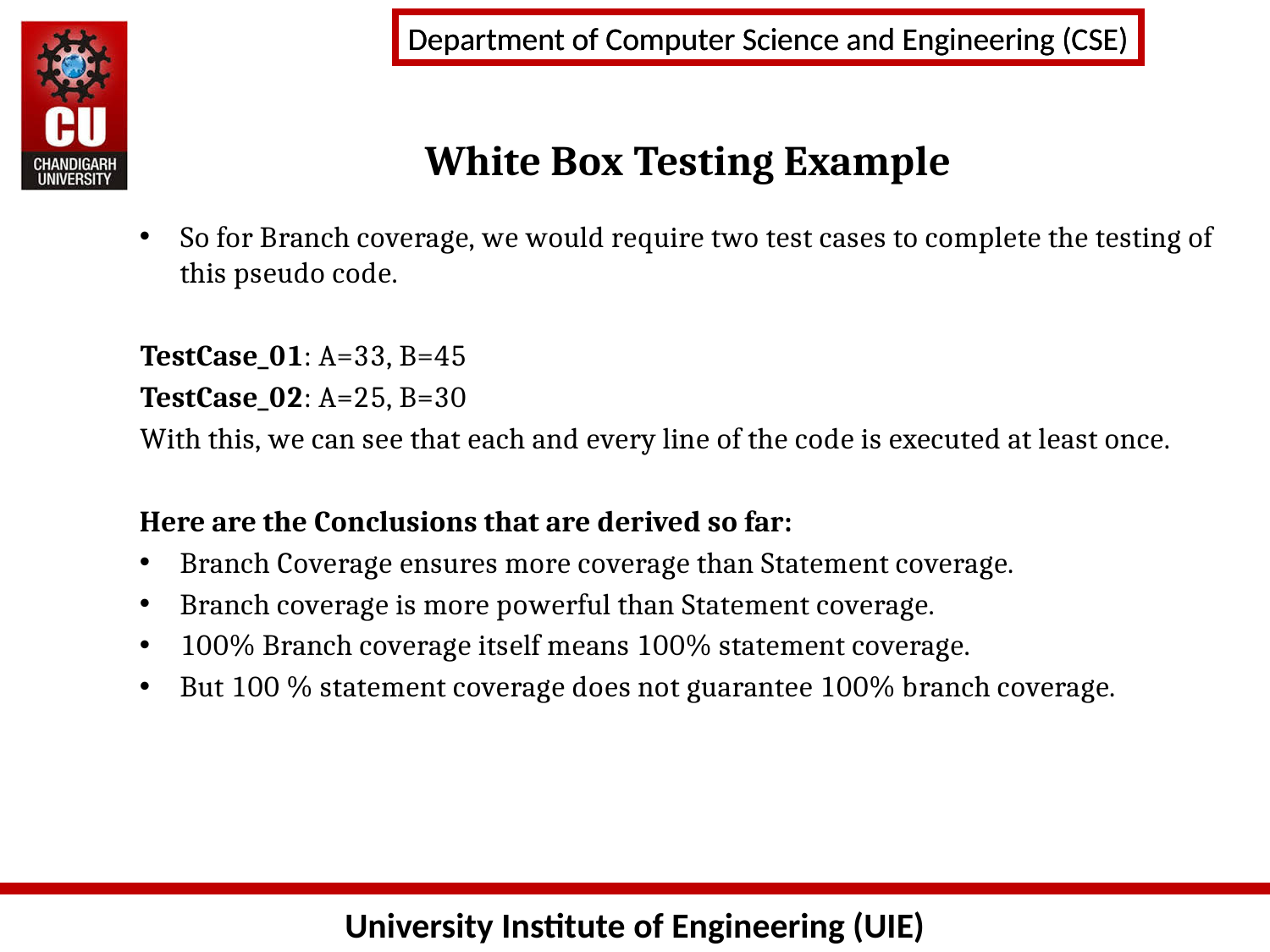

# White Box Testing Example
So for Branch coverage, we would require two test cases to complete the testing of this pseudo code.

TestCase_01: A=33, B=45
TestCase_02: A=25, B=30
With this, we can see that each and every line of the code is executed at least once.

Here are the Conclusions that are derived so far:
Branch Coverage ensures more coverage than Statement coverage.
Branch coverage is more powerful than Statement coverage.
100% Branch coverage itself means 100% statement coverage.
But 100 % statement coverage does not guarantee 100% branch coverage.